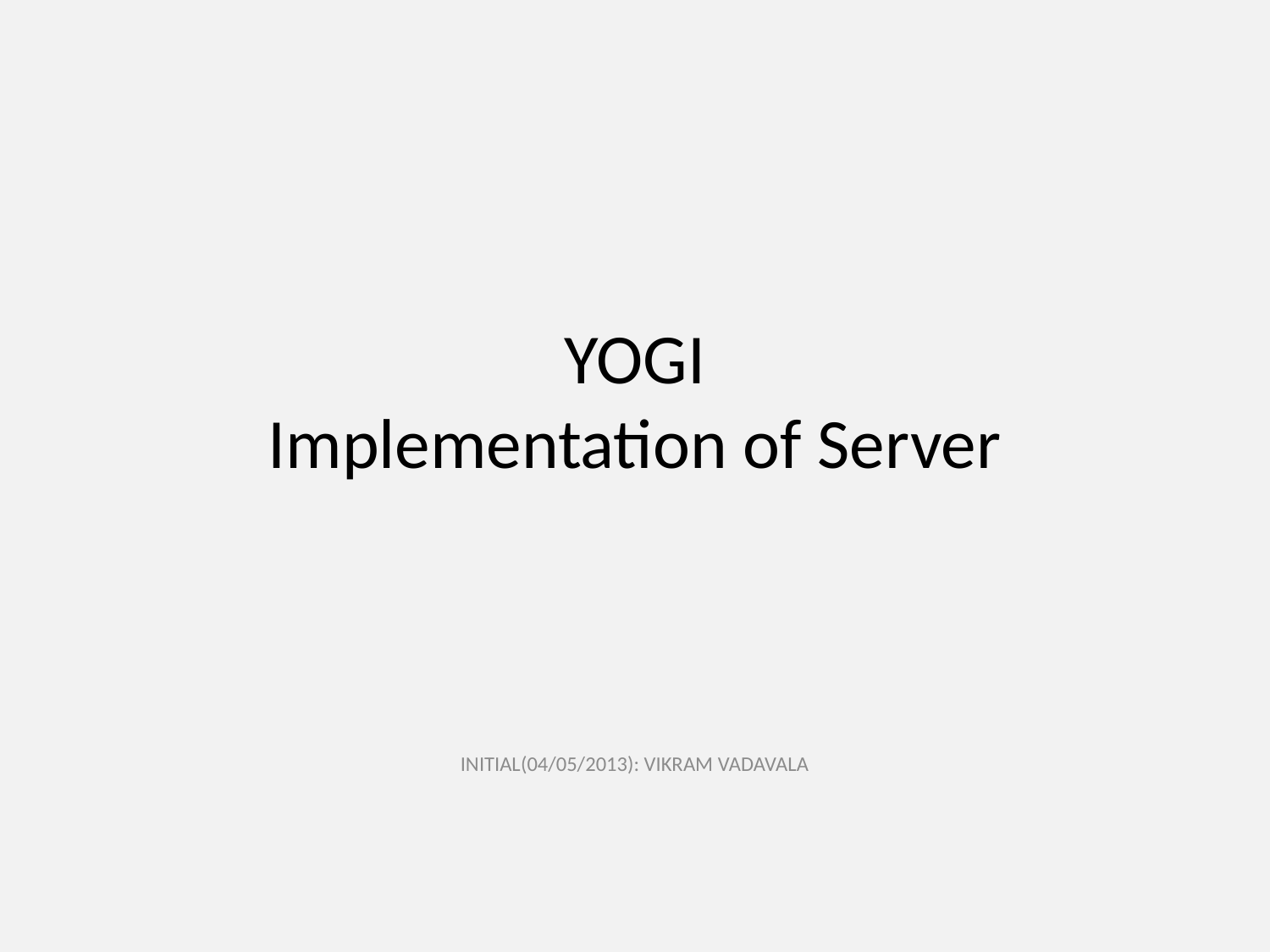

# YOGI Implementation of Server

INITIAL(04/05/2013): VIKRAM VADAVALA